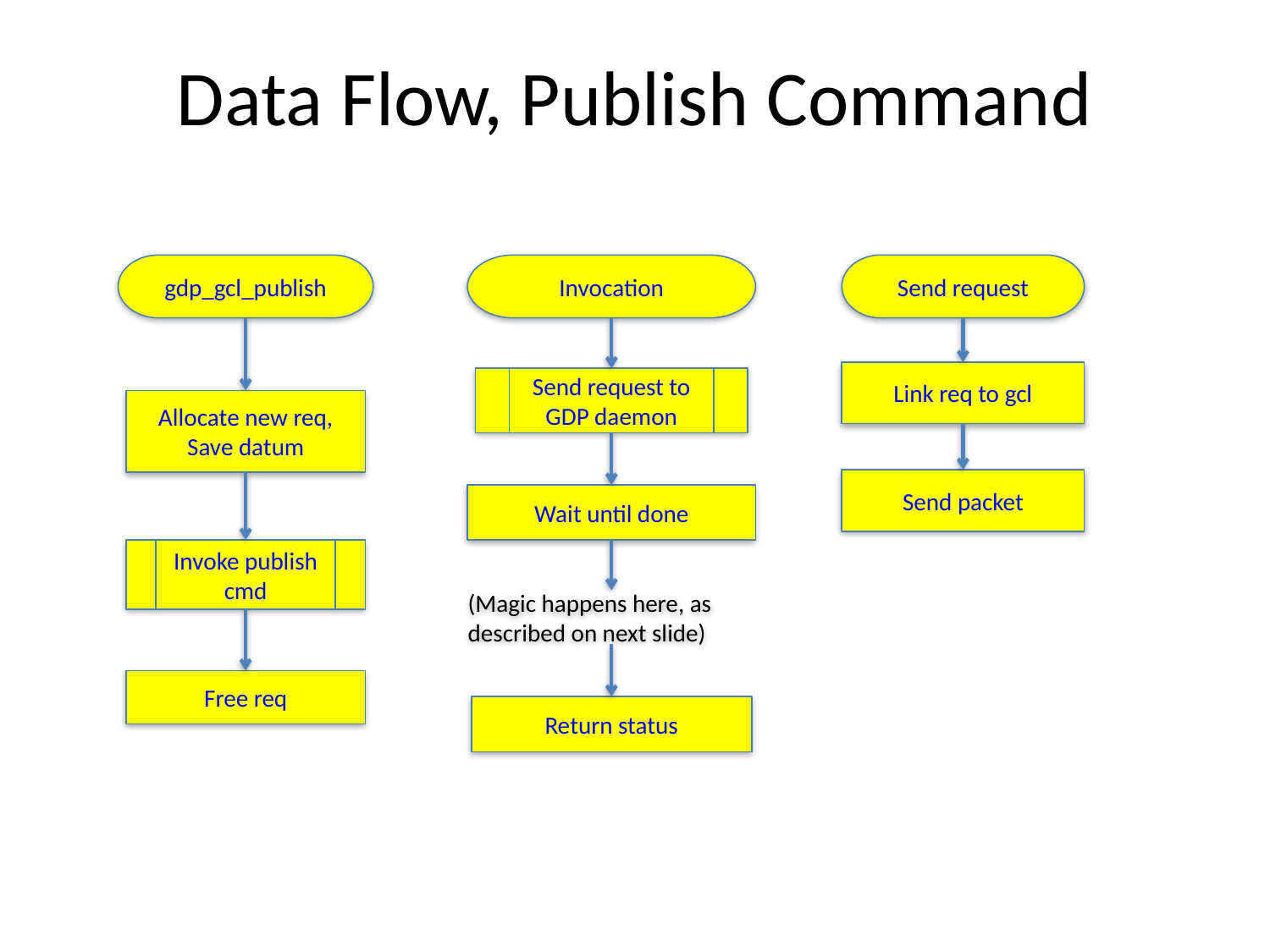

# Data Flow, Publish Command
gdp_gcl_publish
Invocation
Send request
Link req to gcl
Send request to GDP daemon
Allocate new req,
Save datum
Send packet
Wait until done
Invoke publish cmd
(Magic happens here, as described on next slide)
Free req
Return status